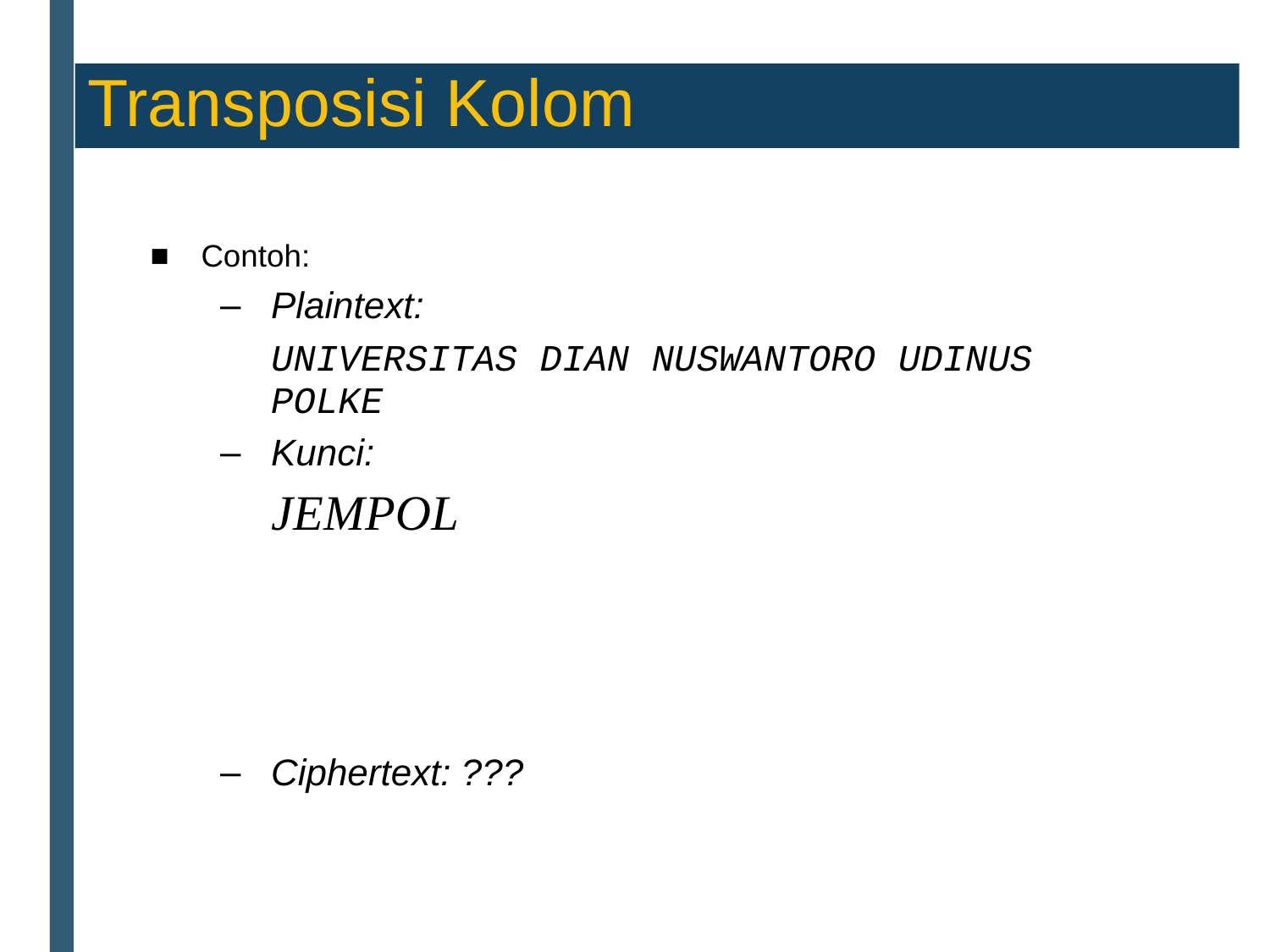

Transposisi Kolom
Contoh:
Plaintext:
	UNIVERSITAS DIAN NUSWANTORO UDINUS POLKE
Kunci:
	JEMPOL

Ciphertext: ???